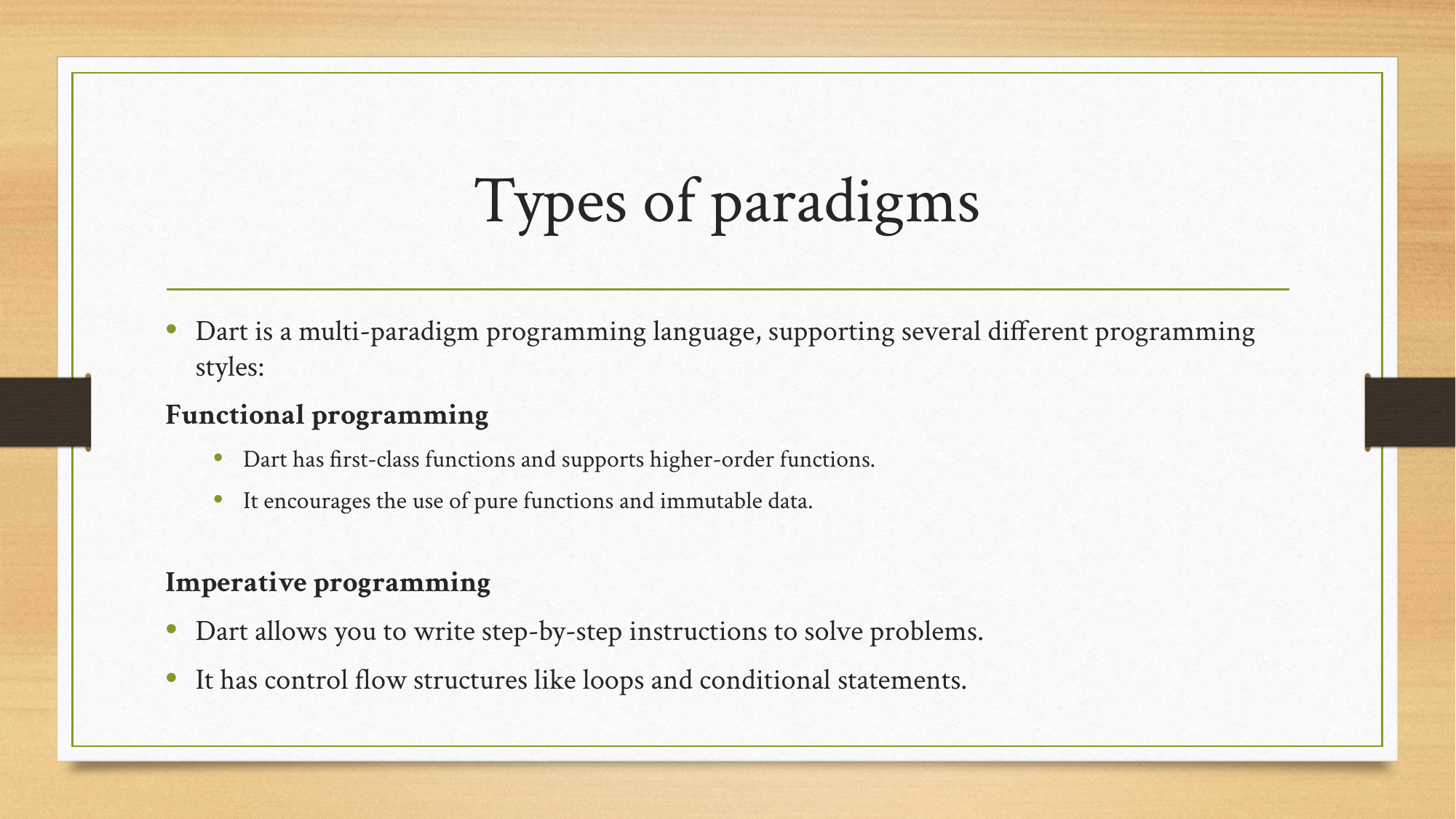

# Types of paradigms
Dart is a multi-paradigm programming language, supporting several different programming styles:
Functional programming
Dart has first-class functions and supports higher-order functions.
It encourages the use of pure functions and immutable data.
Imperative programming
Dart allows you to write step-by-step instructions to solve problems.
It has control flow structures like loops and conditional statements.